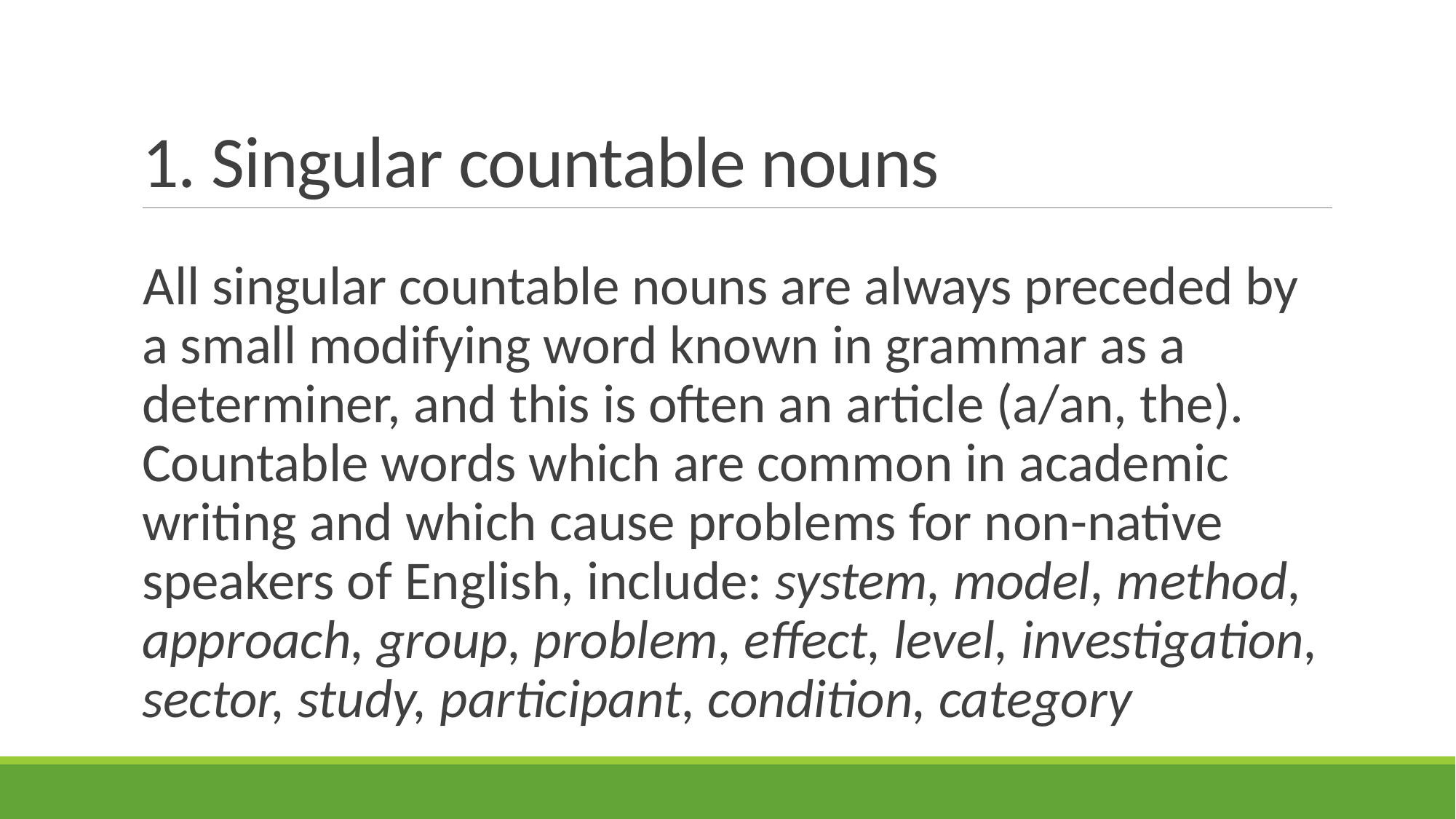

# 1. Singular countable nouns
All singular countable nouns are always preceded by a small modifying word known in grammar as a determiner, and this is often an article (a/an, the). Countable words which are common in academic writing and which cause problems for non-native speakers of English, include: system, model, method, approach, group, problem, effect, level, investigation, sector, study, participant, condition, category